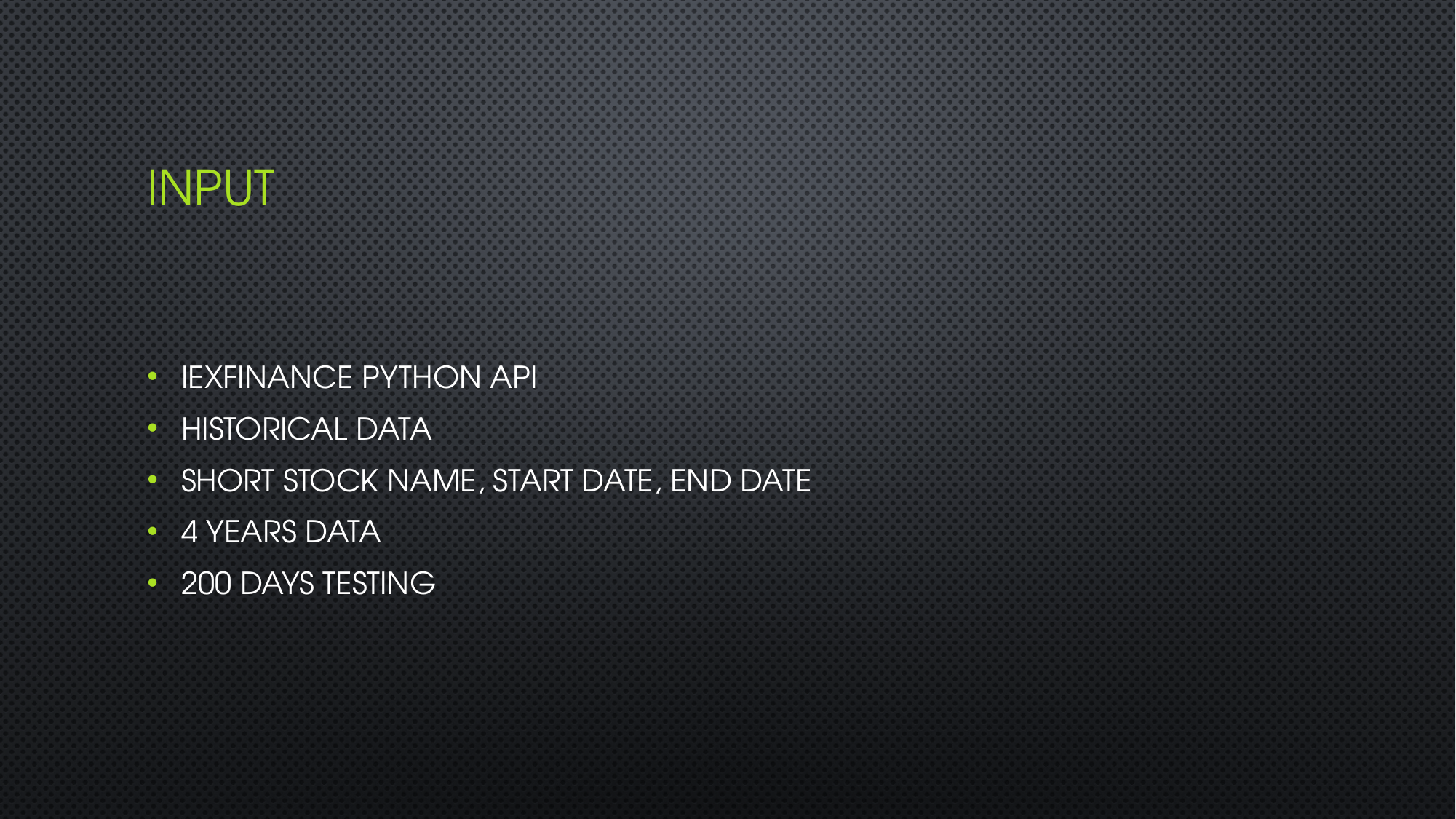

# Input
Iexfinance python API
Historical data
Short stock name, start date, end date
4 years data
200 days testing